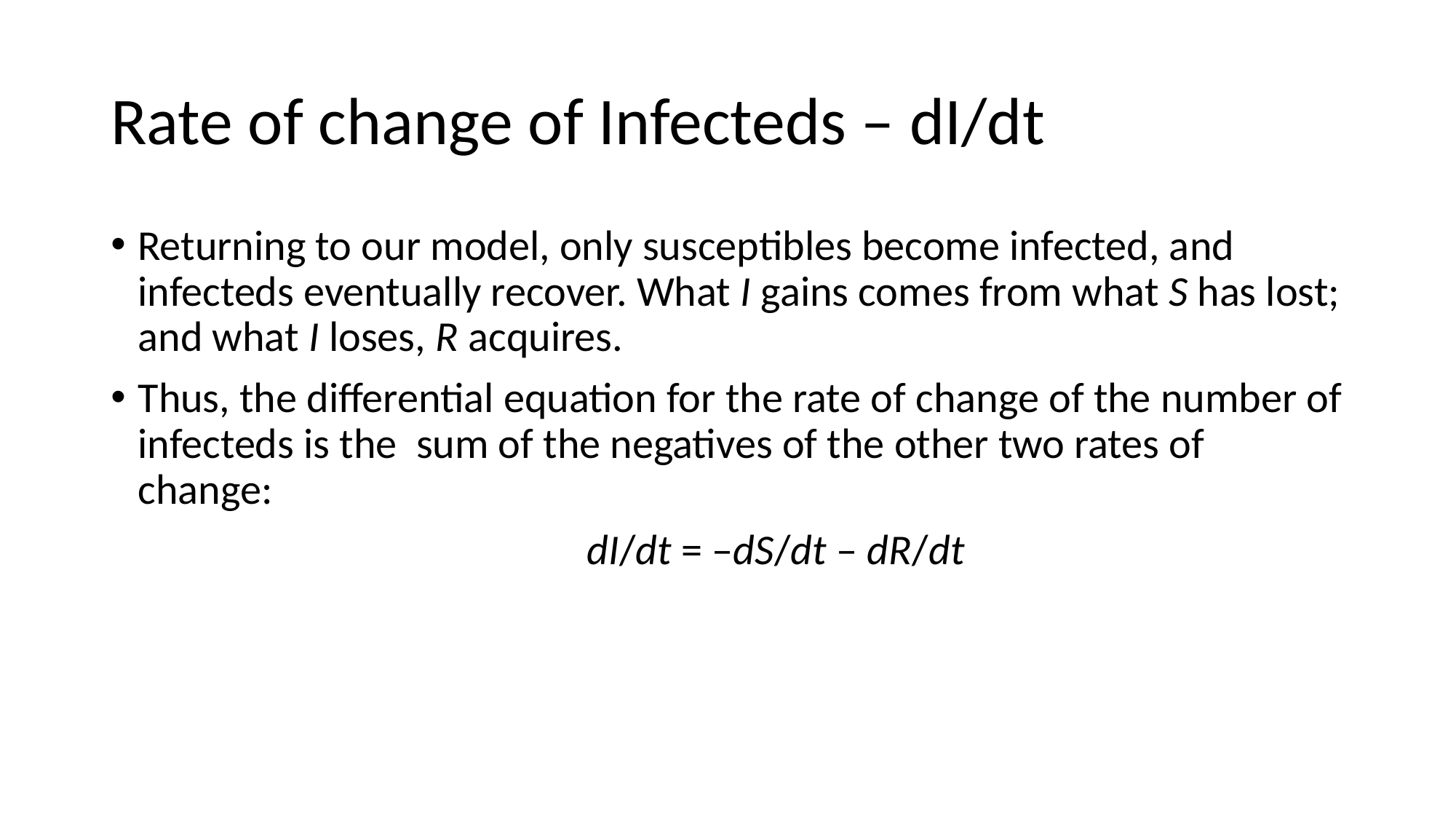

Rate of change of Infecteds – dI/dt
Returning to our model, only susceptibles become infected, and infecteds eventually recover. What I gains comes from what S has lost; and what I loses, R acquires.
Thus, the differential equation for the rate of change of the number of infecteds is the  sum of the negatives of the other two rates of change:
          dI/dt = –dS/dt – dR/dt